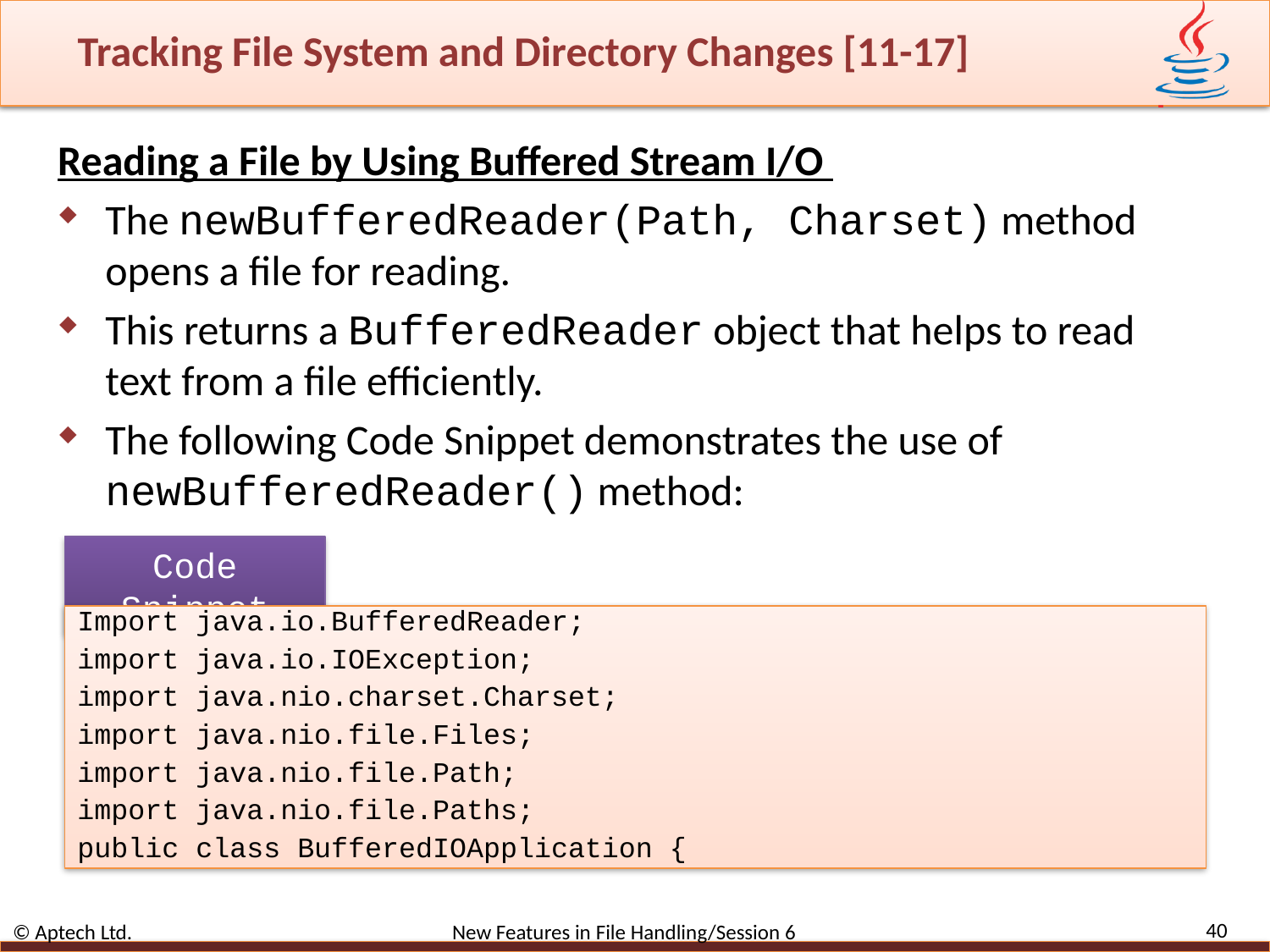

# Tracking File System and Directory Changes [11-17]
Reading a File by Using Buffered Stream I/O
The newBufferedReader(Path, Charset) method opens a file for reading.
This returns a BufferedReader object that helps to read text from a file efficiently.
The following Code Snippet demonstrates the use of newBufferedReader() method:
Code Snippet
Import java.io.BufferedReader;
import java.io.IOException;
import java.nio.charset.Charset;
import java.nio.file.Files;
import java.nio.file.Path;
import java.nio.file.Paths;
public class BufferedIOApplication {
40
© Aptech Ltd.                                                                  New Features in File Handling/Session 6